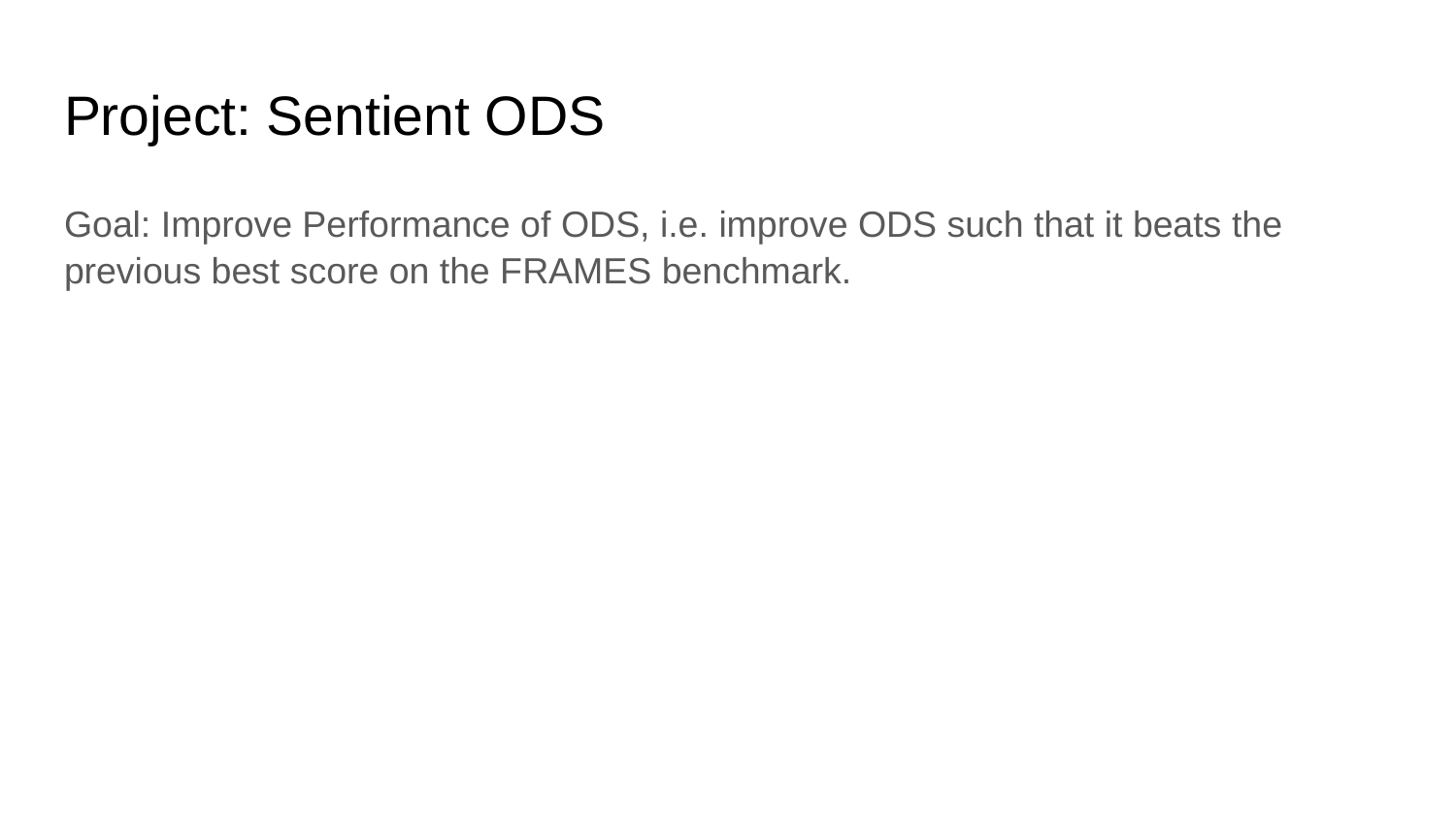

# Project: Sentient ODS
Goal: Improve Performance of ODS, i.e. improve ODS such that it beats the previous best score on the FRAMES benchmark.